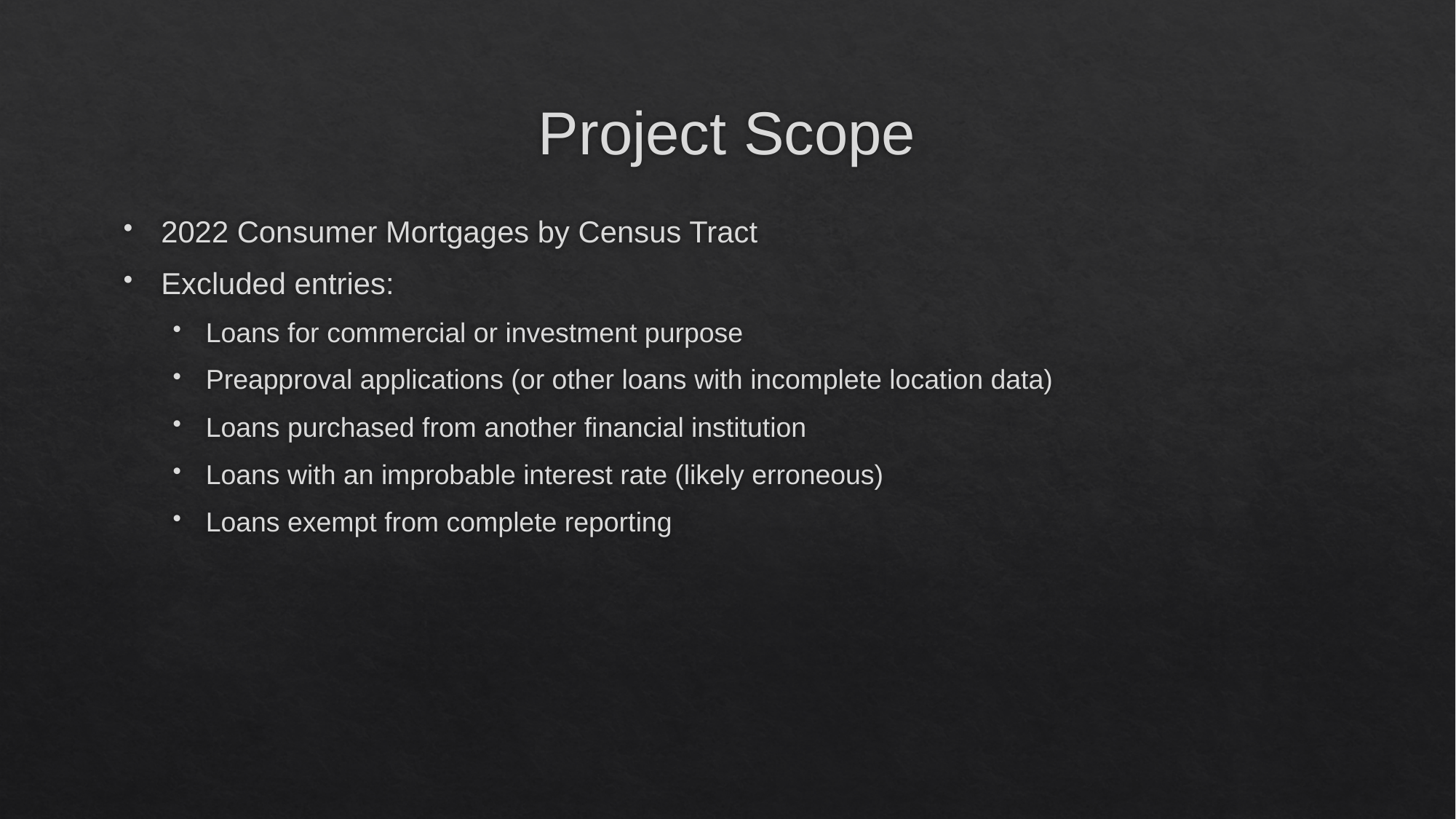

# Project Scope
2022 Consumer Mortgages by Census Tract
Excluded entries:
Loans for commercial or investment purpose
Preapproval applications (or other loans with incomplete location data)
Loans purchased from another financial institution
Loans with an improbable interest rate (likely erroneous)
Loans exempt from complete reporting